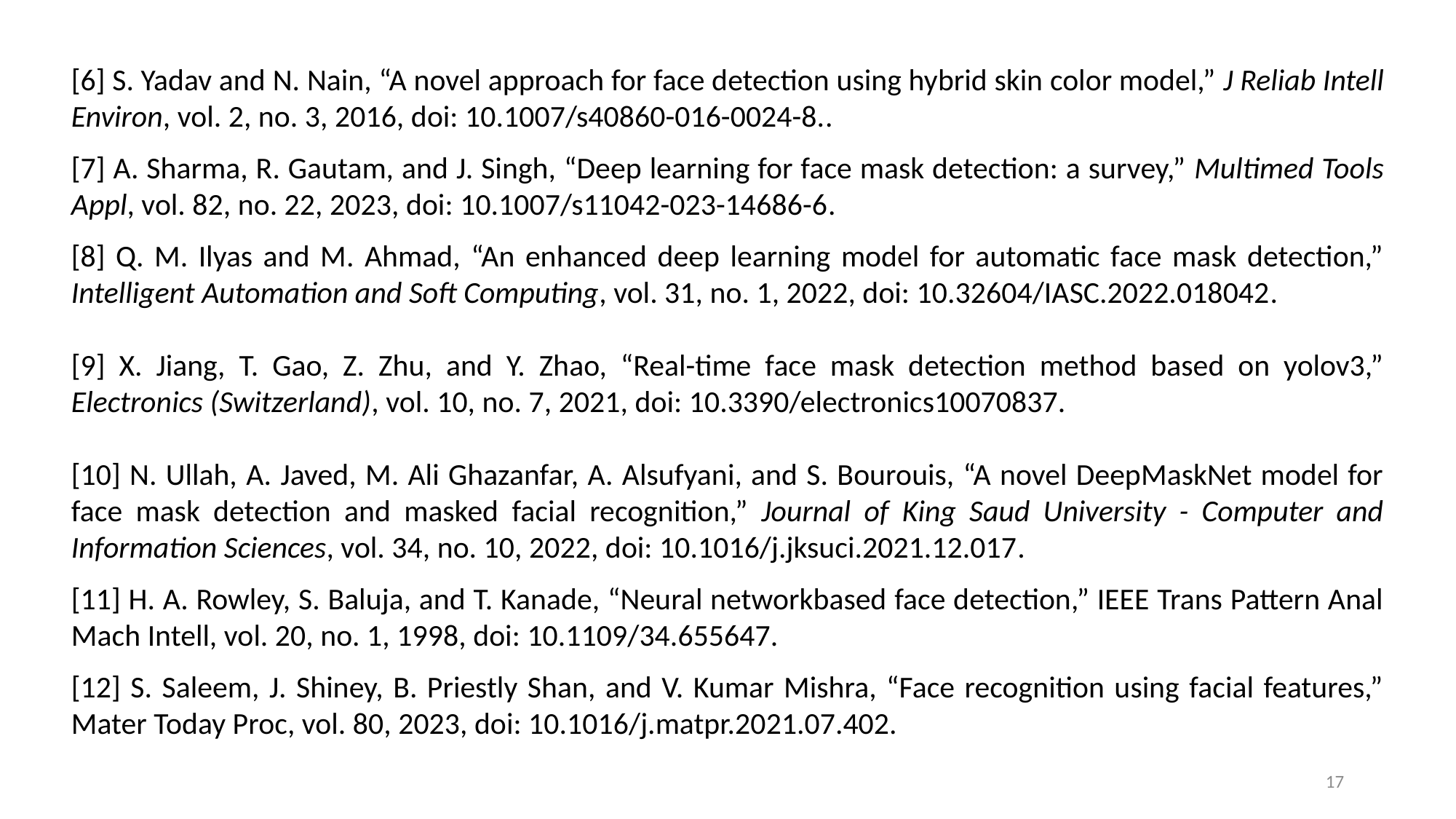

[6] S. Yadav and N. Nain, “A novel approach for face detection using hybrid skin color model,” J Reliab Intell Environ, vol. 2, no. 3, 2016, doi: 10.1007/s40860-016-0024-8..
[7] A. Sharma, R. Gautam, and J. Singh, “Deep learning for face mask detection: a survey,” Multimed Tools Appl, vol. 82, no. 22, 2023, doi: 10.1007/s11042-023-14686-6.
[8] Q. M. Ilyas and M. Ahmad, “An enhanced deep learning model for automatic face mask detection,” Intelligent Automation and Soft Computing, vol. 31, no. 1, 2022, doi: 10.32604/IASC.2022.018042.

[9] X. Jiang, T. Gao, Z. Zhu, and Y. Zhao, “Real-time face mask detection method based on yolov3,” Electronics (Switzerland), vol. 10, no. 7, 2021, doi: 10.3390/electronics10070837.

[10] N. Ullah, A. Javed, M. Ali Ghazanfar, A. Alsufyani, and S. Bourouis, “A novel DeepMaskNet model for face mask detection and masked facial recognition,” Journal of King Saud University - Computer and Information Sciences, vol. 34, no. 10, 2022, doi: 10.1016/j.jksuci.2021.12.017.
[11] H. A. Rowley, S. Baluja, and T. Kanade, “Neural networkbased face detection,” IEEE Trans Pattern Anal Mach Intell, vol. 20, no. 1, 1998, doi: 10.1109/34.655647.
[12] S. Saleem, J. Shiney, B. Priestly Shan, and V. Kumar Mishra, “Face recognition using facial features,” Mater Today Proc, vol. 80, 2023, doi: 10.1016/j.matpr.2021.07.402.

17